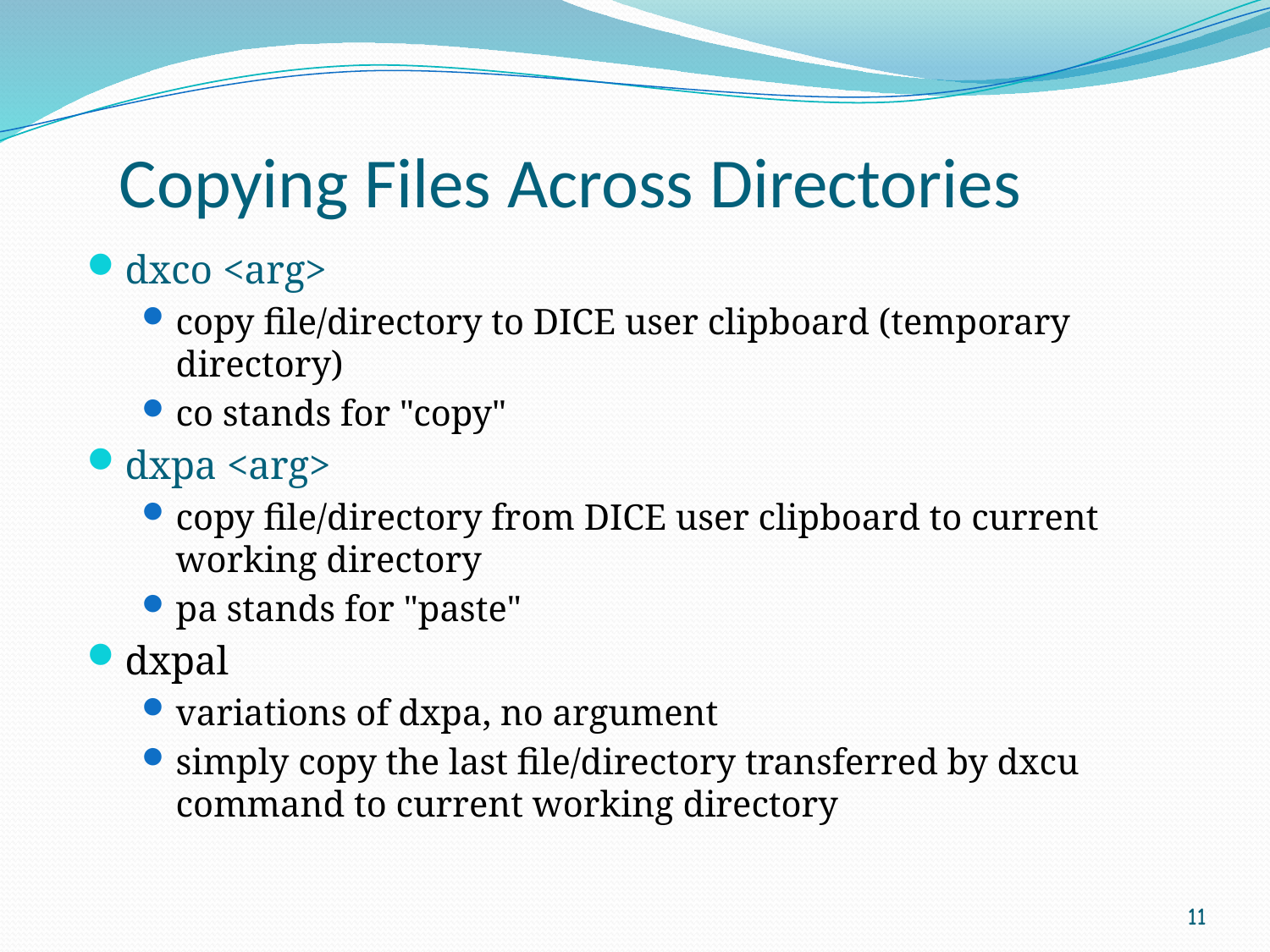

# Copying Files Across Directories
dxco <arg>
copy file/directory to DICE user clipboard (temporary directory)
co stands for "copy"
dxpa <arg>
copy file/directory from DICE user clipboard to current working directory
pa stands for "paste"
dxpal
variations of dxpa, no argument
simply copy the last file/directory transferred by dxcu command to current working directory
11